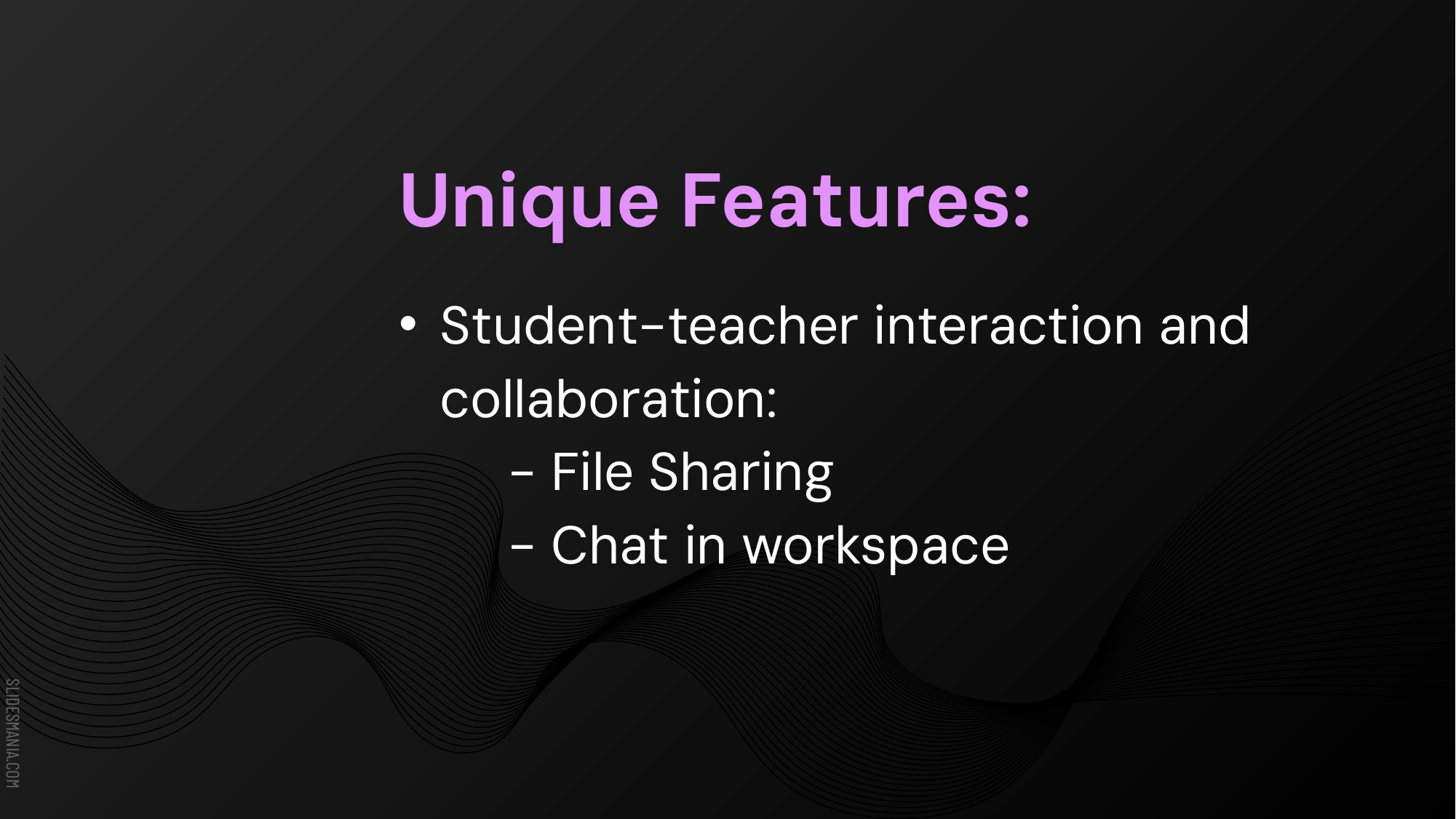

# Unique Features:
Student-teacher interaction and collaboration:
	- File Sharing
	- Chat in workspace